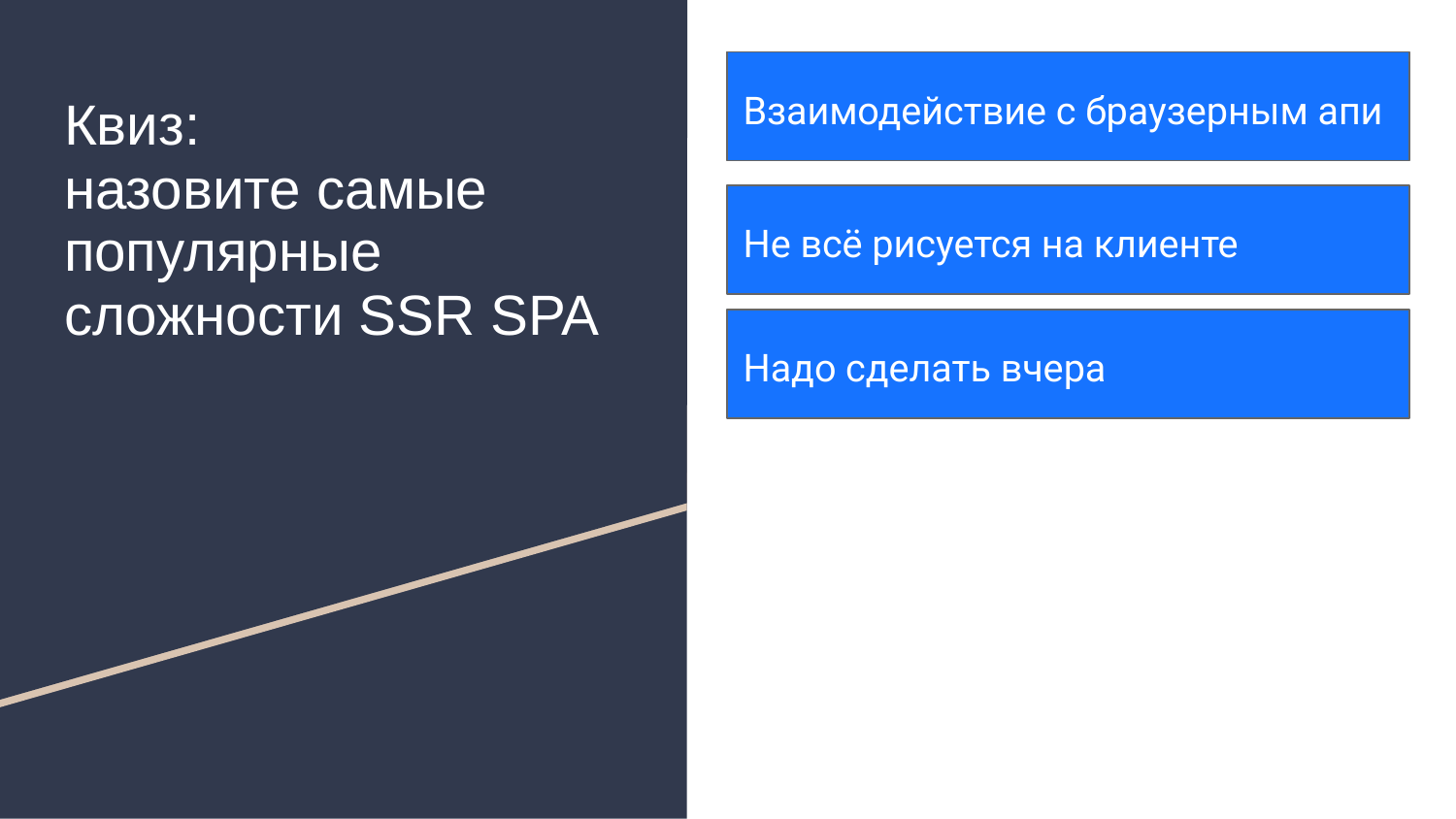

Взаимодействие с браузерным апи
# Квиз:
назовите самые популярные сложности SSR SPA

Не всё рисуется на клиенте

Надо сделать вчера